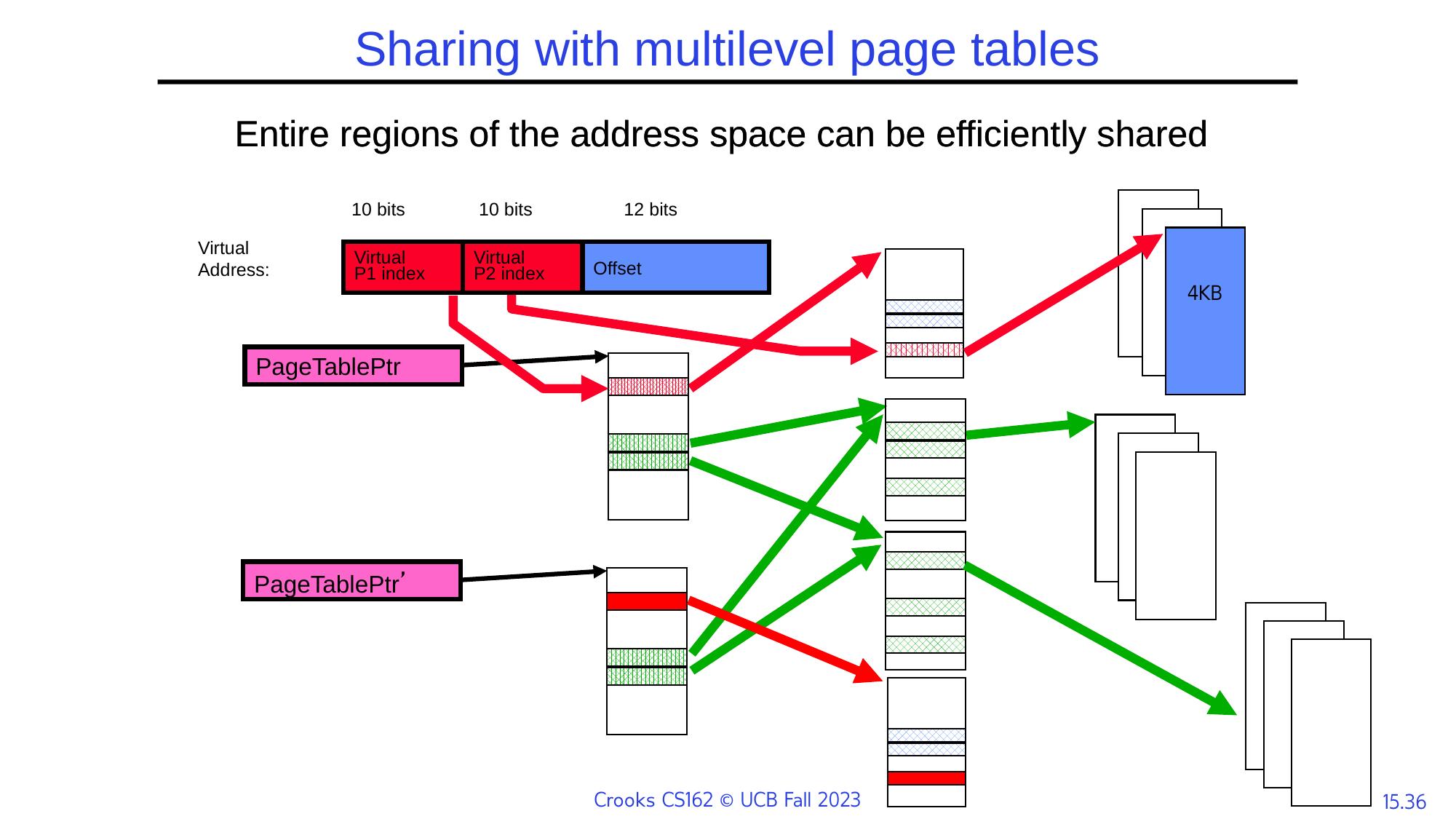

# Sharing with multilevel page tables
Entire regions of the address space can be efficiently shared
Entire regions of the address space can be efficiently shared

10 bits
10 bits
12 bits
Virtual
Address:
Virtual
P1 index
Virtual
P2 index
Offset

4KB

PageTablePtr

PageTablePtr’